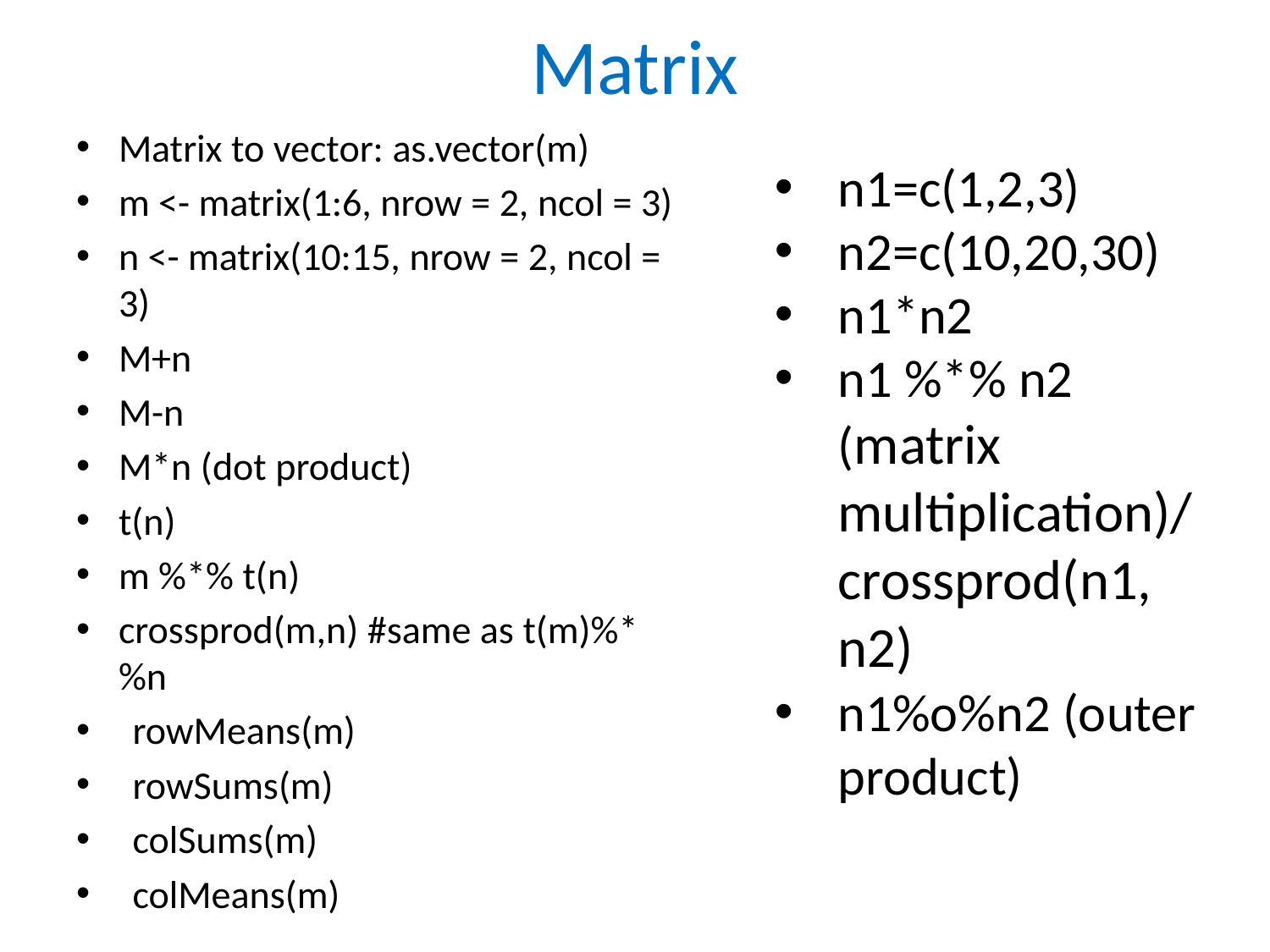

# Matrix
Matrix to vector: as.vector(m)
m <- matrix(1:6, nrow = 2, ncol = 3)
n <- matrix(10:15, nrow = 2, ncol = 3)
M+n
M-n
M*n (dot product)
t(n)
m %*% t(n)
crossprod(m,n) #same as t(m)%*%n
rowMeans(m)
rowSums(m)
colSums(m)
colMeans(m)
n1=c(1,2,3)
n2=c(10,20,30)
n1*n2
n1 %*% n2 (matrix multiplication)/crossprod(n1, n2)
n1%o%n2 (outer product)